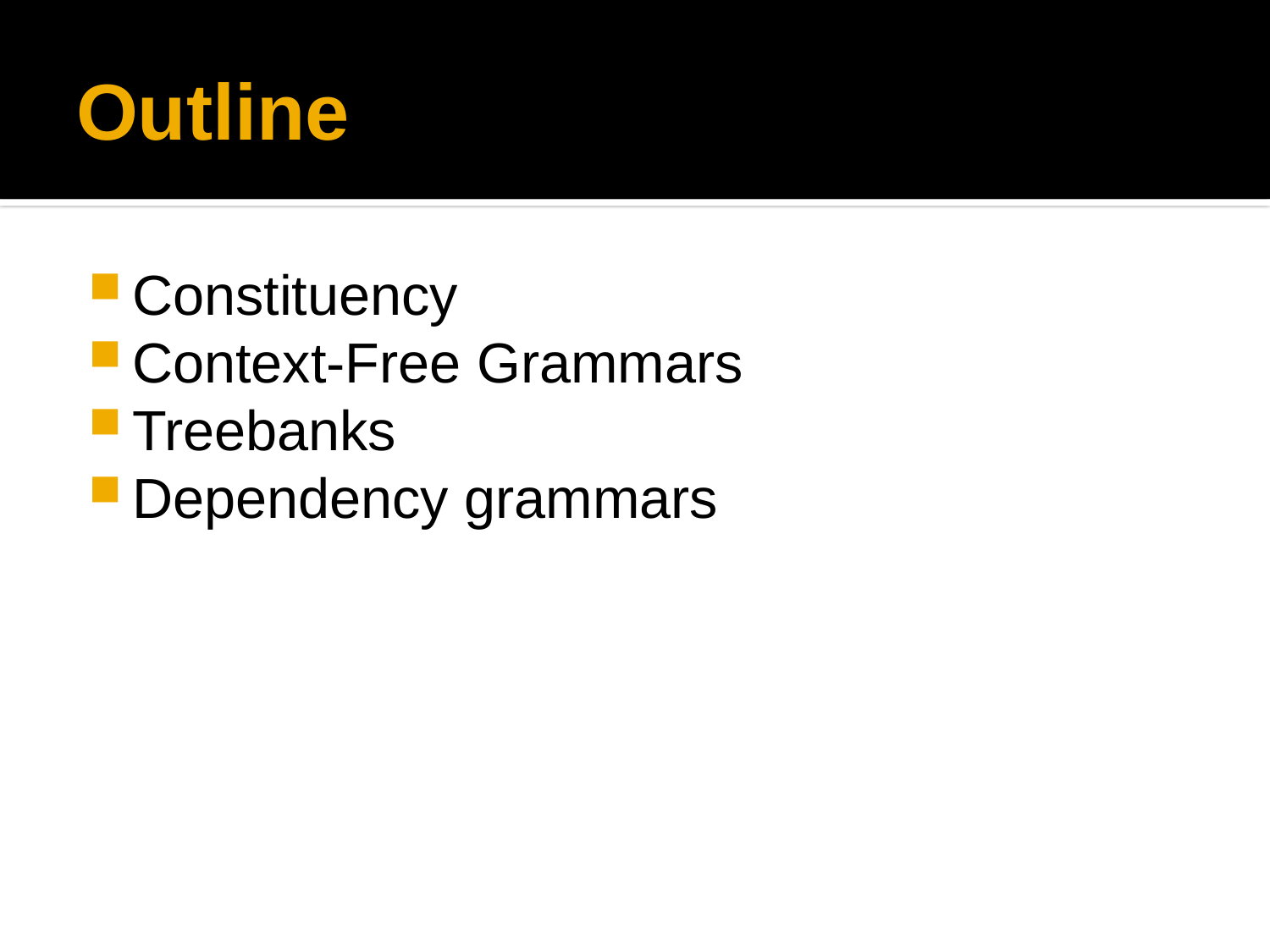

# Outline
Constituency
Context-Free Grammars
Treebanks
Dependency grammars